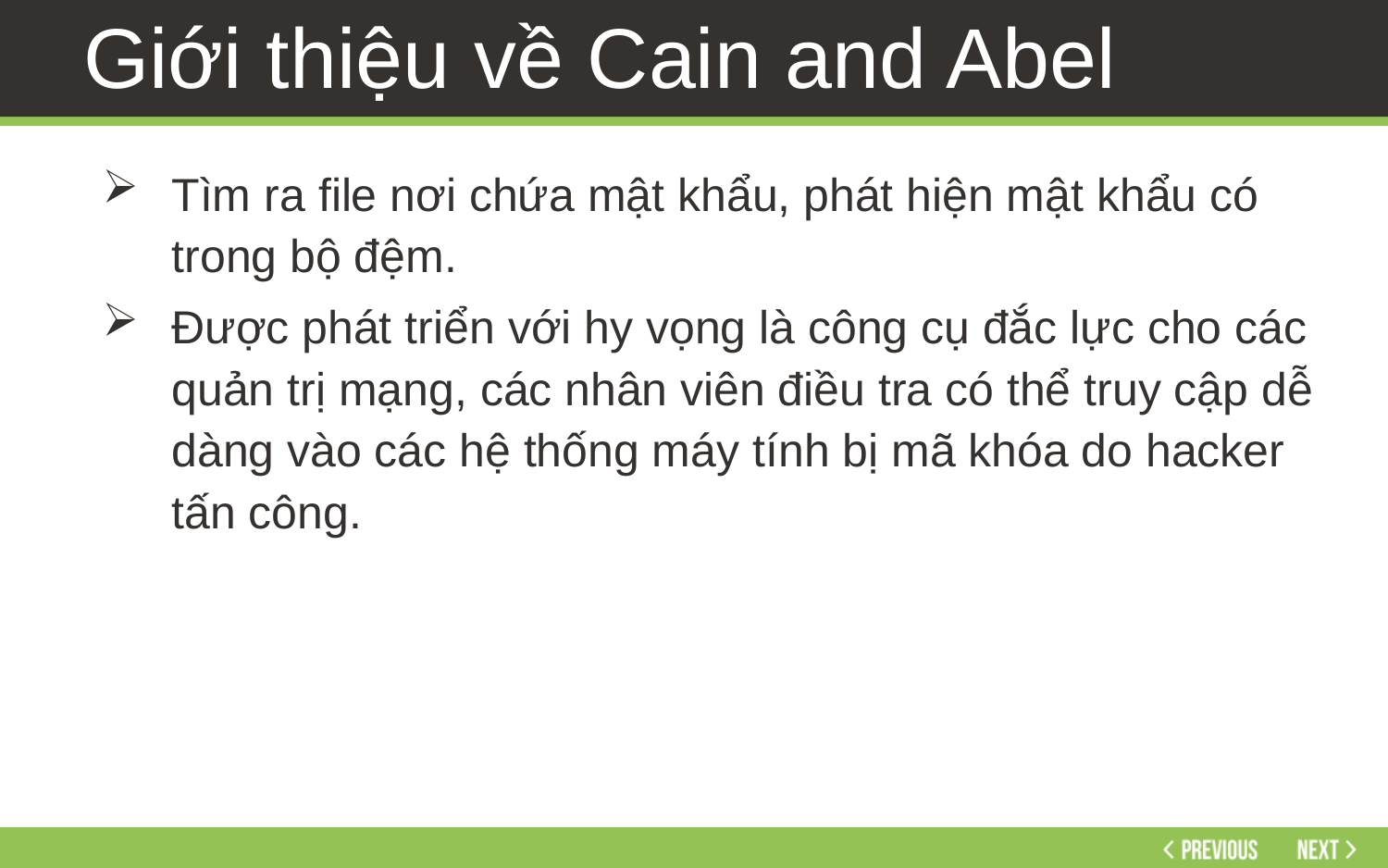

# Giới thiệu về Cain and Abel
Tìm ra file nơi chứa mật khẩu, phát hiện mật khẩu có trong bộ đệm.
Được phát triển với hy vọng là công cụ đắc lực cho các quản trị mạng, các nhân viên điều tra có thể truy cập dễ dàng vào các hệ thống máy tính bị mã khóa do hacker tấn công.